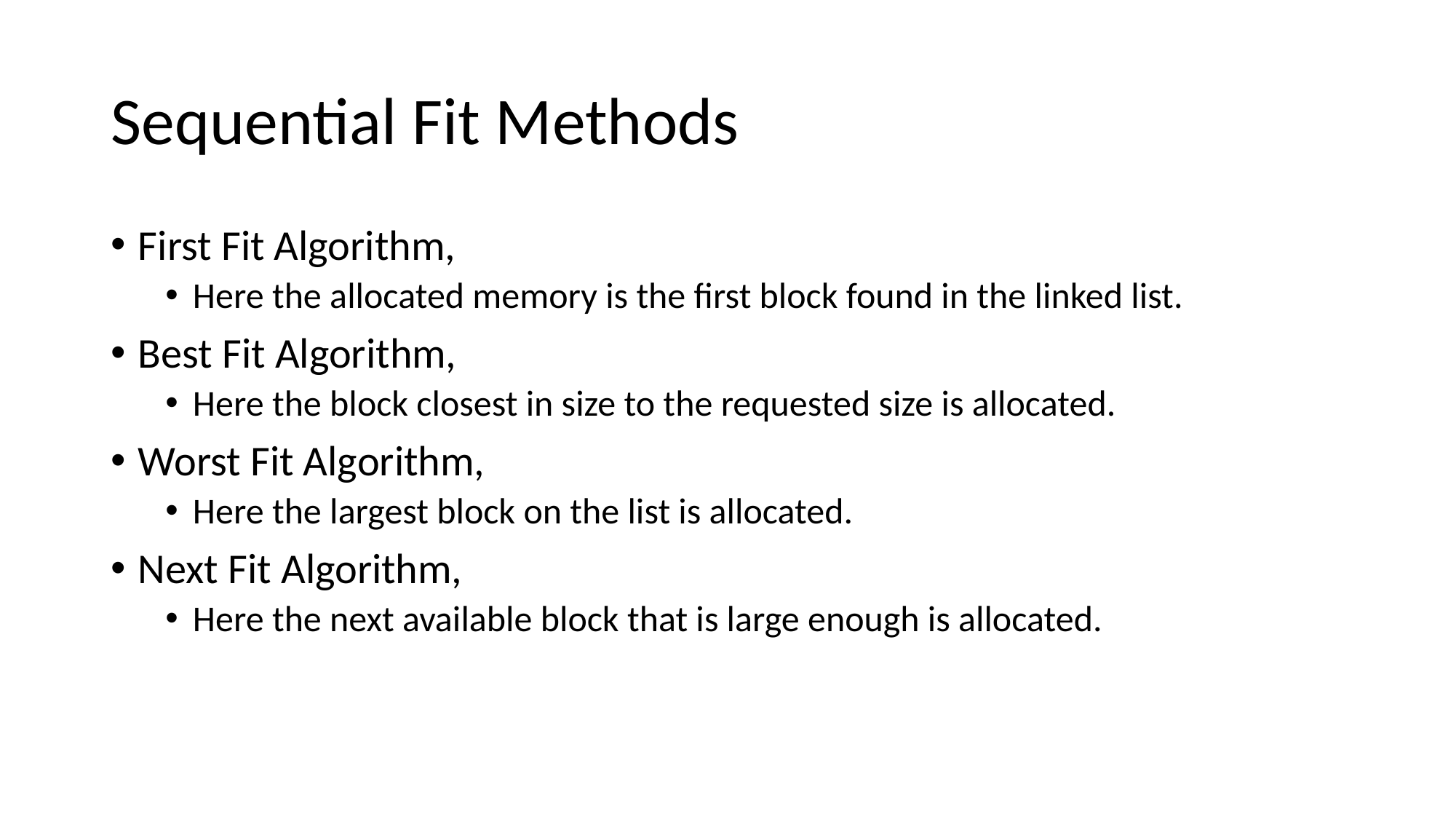

# Sequential Fit Methods
First Fit Algorithm,
Here the allocated memory is the first block found in the linked list.
Best Fit Algorithm,
Here the block closest in size to the requested size is allocated.
Worst Fit Algorithm,
Here the largest block on the list is allocated.
Next Fit Algorithm,
Here the next available block that is large enough is allocated.